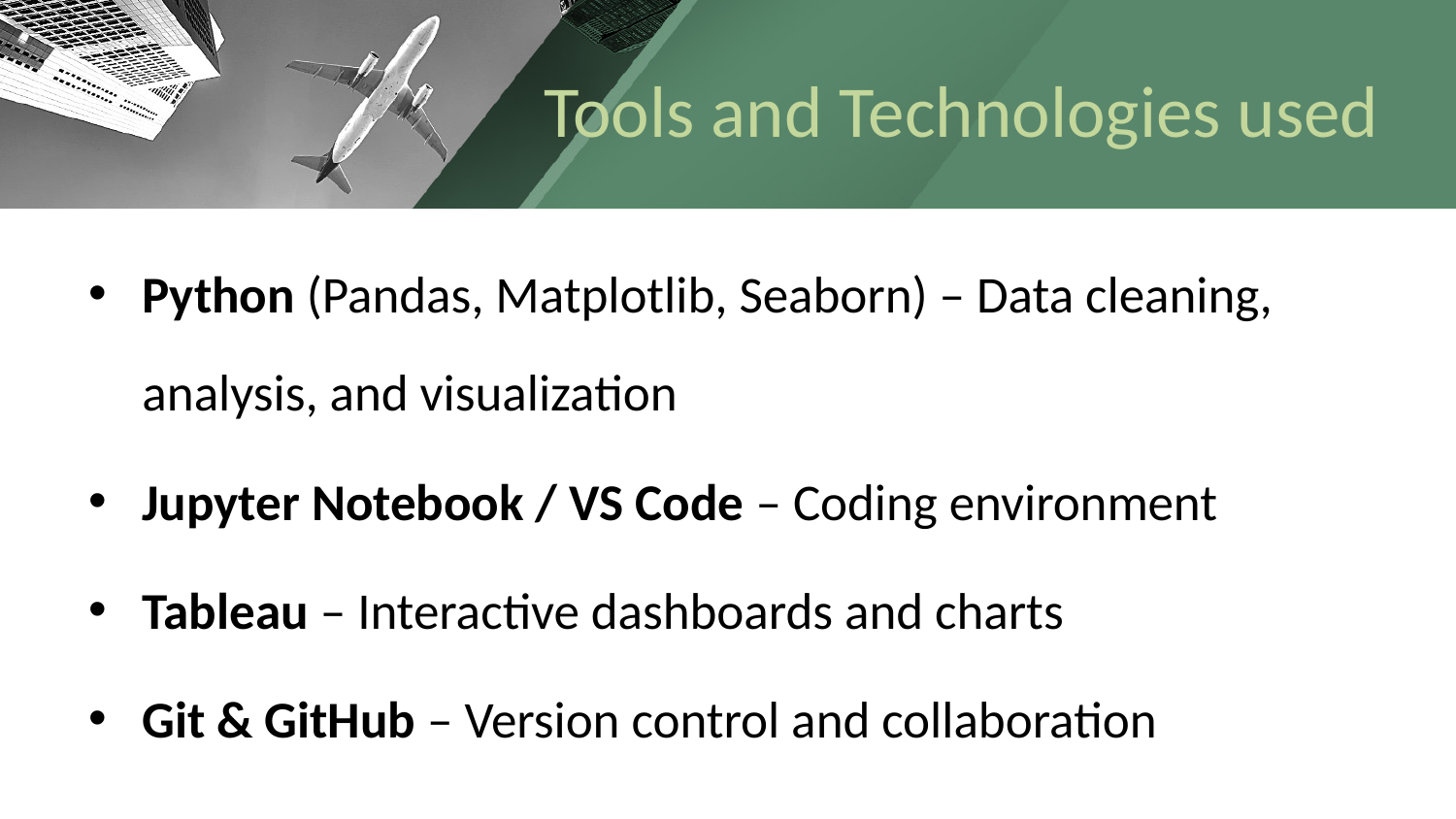

# Tools and Technologies used
Python (Pandas, Matplotlib, Seaborn) – Data cleaning, analysis, and visualization
Jupyter Notebook / VS Code – Coding environment
Tableau – Interactive dashboards and charts
Git & GitHub – Version control and collaboration